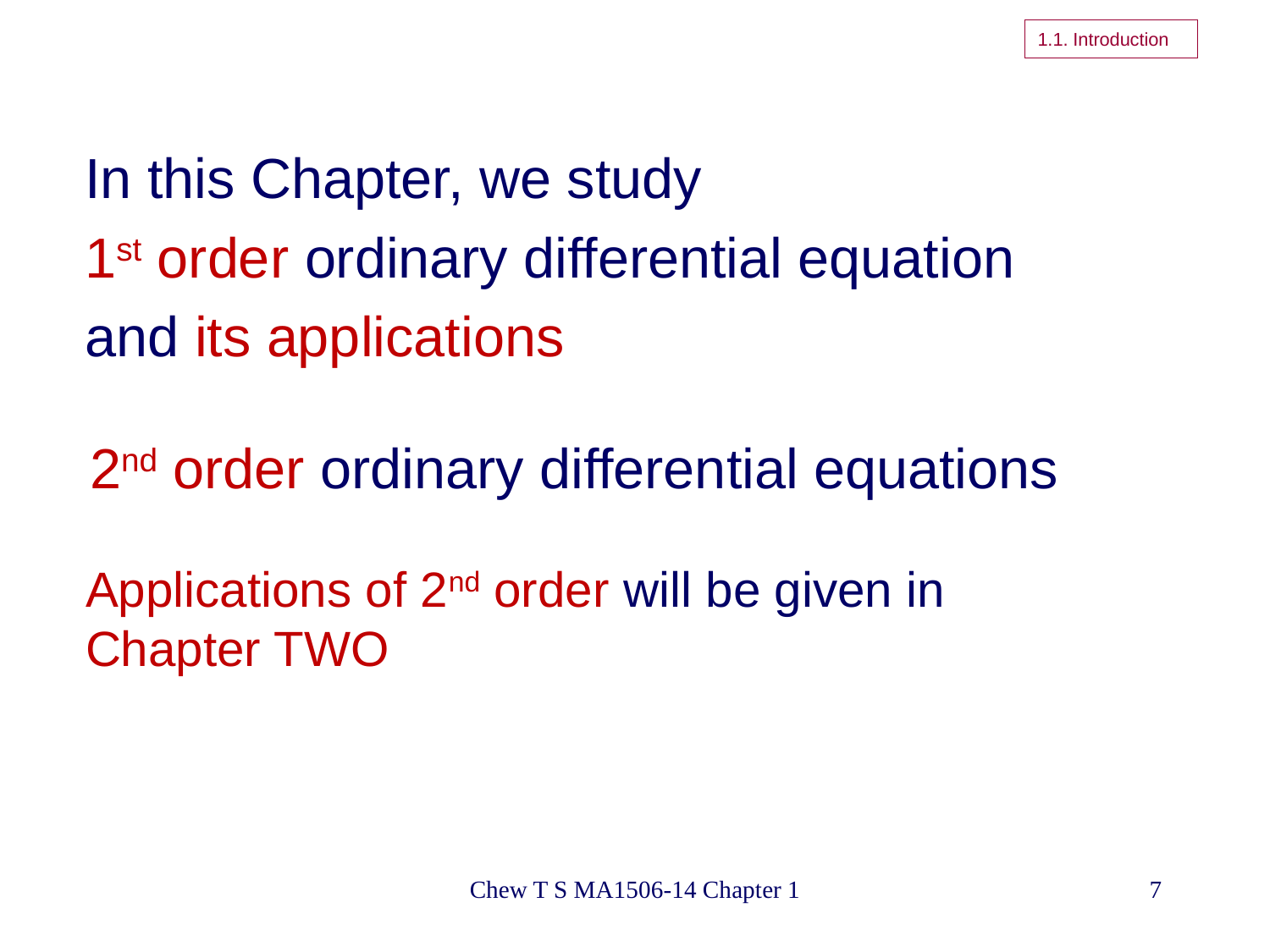

1.1. Introduction
In this Chapter, we study
1st order ordinary differential equation
and its applications

2nd order ordinary differential equations
Applications of 2nd order will be given in Chapter TWO
Chew T S MA1506-14 Chapter 1
7